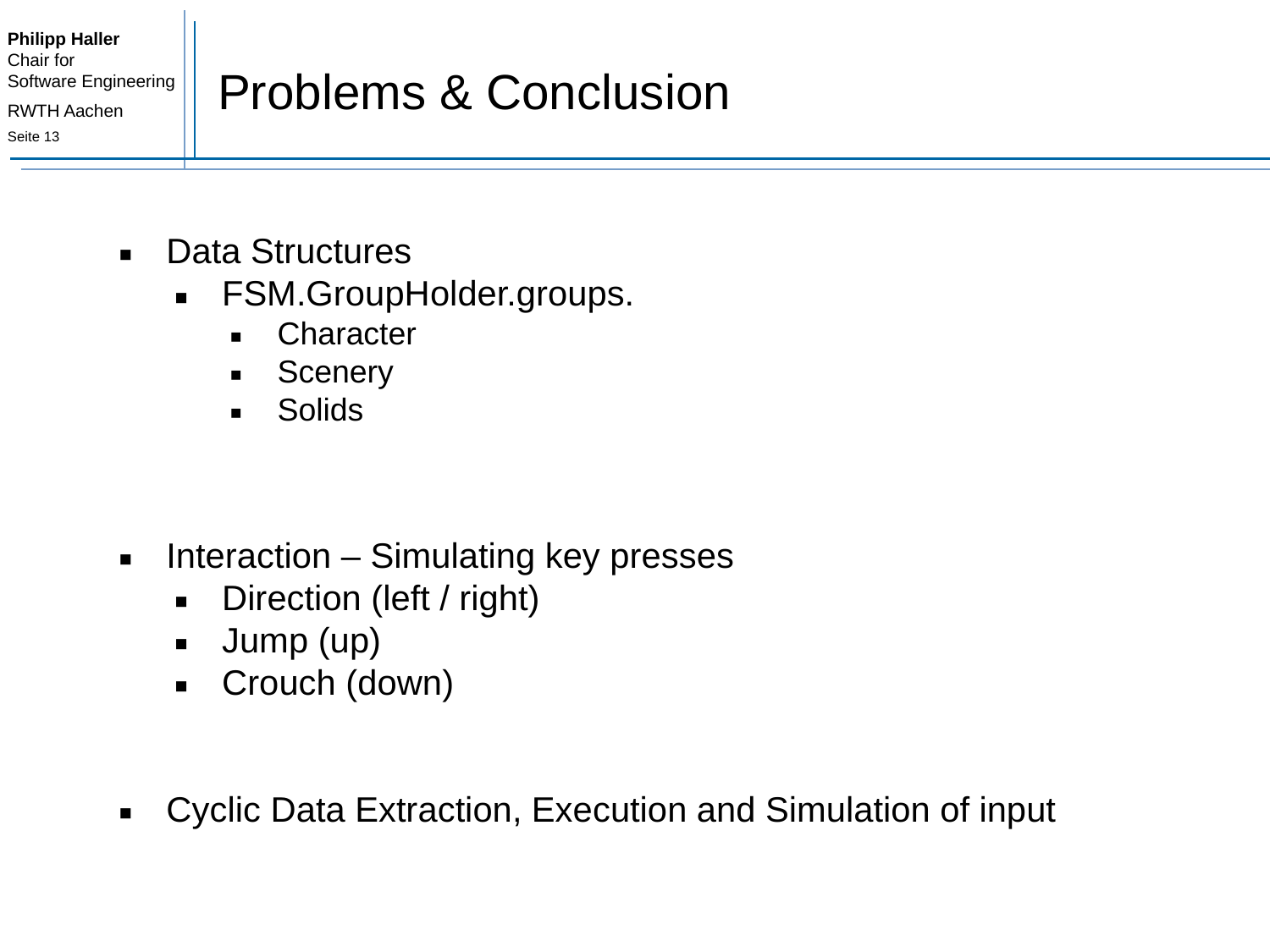

# Problems & Conclusion

Data Structures
FSM.GroupHolder.groups.
Character
Scenery
Solids

Interaction – Simulating key presses
Direction (left / right)
Jump (up)
Crouch (down)

Cyclic Data Extraction, Execution and Simulation of input